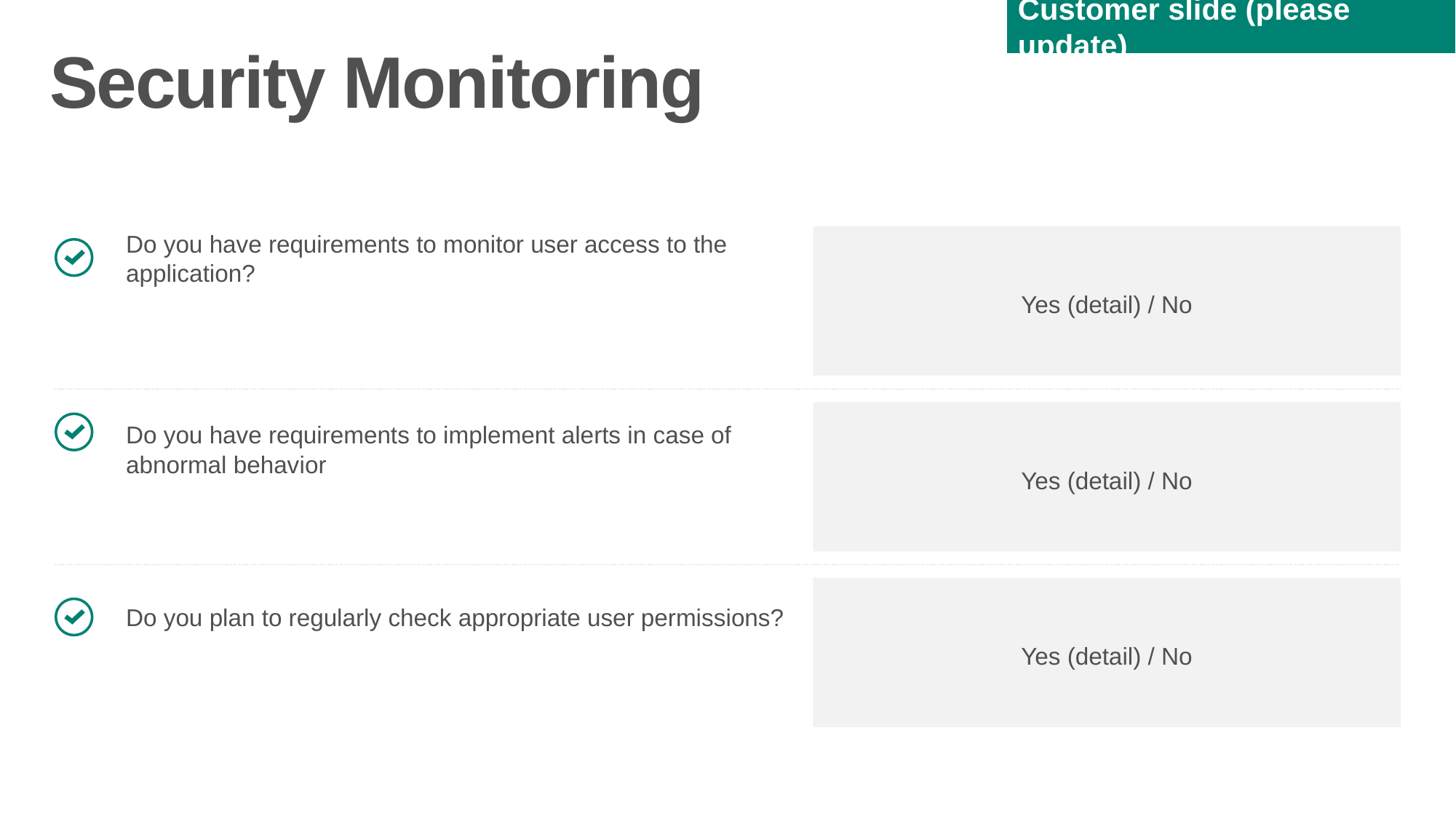

Customer slide (please update)
# Security Monitoring
Do you have requirements to monitor user access to the application?

Yes (detail) / No
Yes (detail) / No

Do you have requirements to implement alerts in case of abnormal behavior
Yes (detail) / No
Do you plan to regularly check appropriate user permissions?